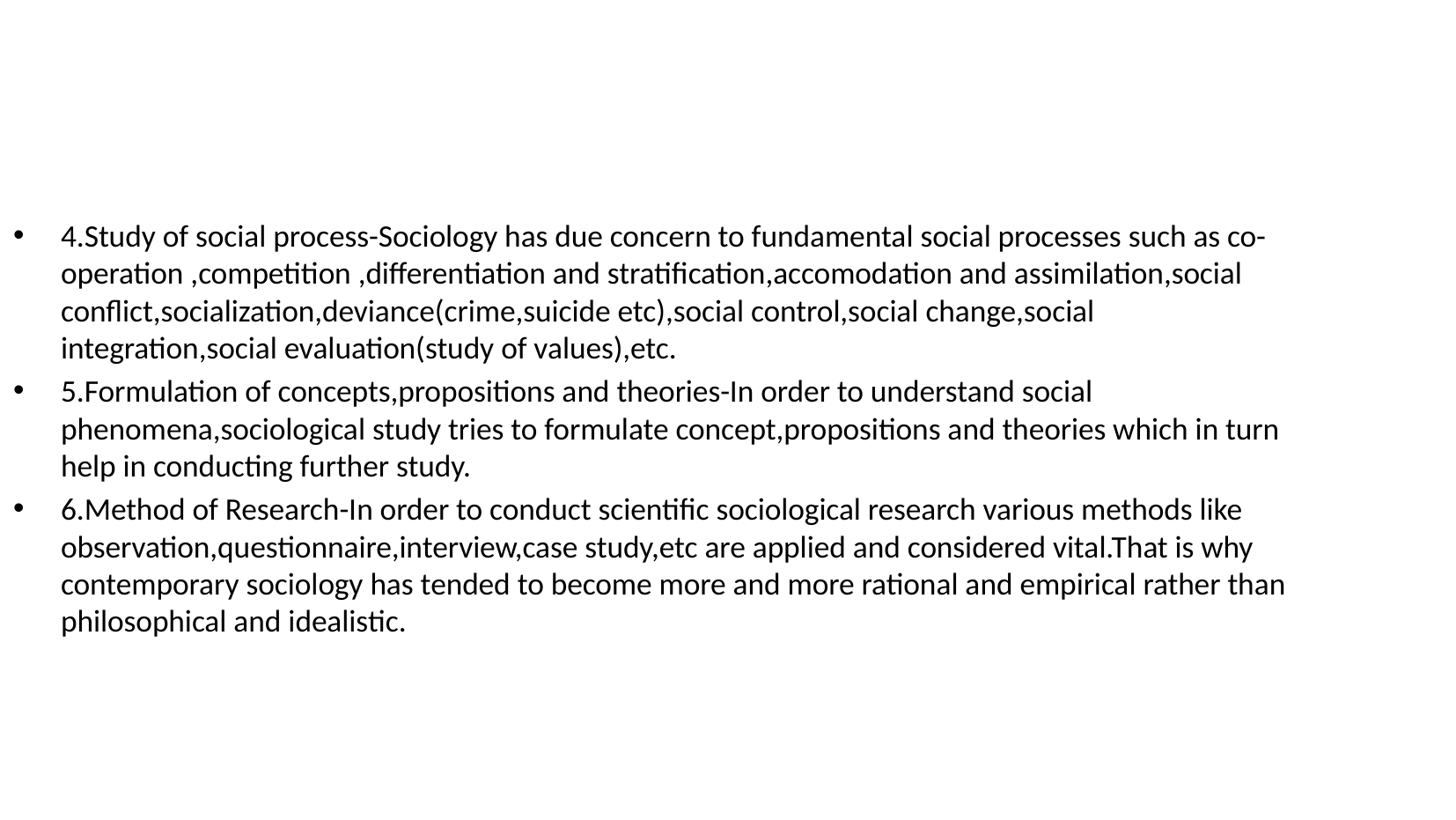

4.Study of social process-Sociology has due concern to fundamental social processes such as co-operation ,competition ,differentiation and stratification,accomodation and assimilation,social conflict,socialization,deviance(crime,suicide etc),social control,social change,social integration,social evaluation(study of values),etc.
5.Formulation of concepts,propositions and theories-In order to understand social phenomena,sociological study tries to formulate concept,propositions and theories which in turn help in conducting further study.
6.Method of Research-In order to conduct scientific sociological research various methods like observation,questionnaire,interview,case study,etc are applied and considered vital.That is why contemporary sociology has tended to become more and more rational and empirical rather than philosophical and idealistic.